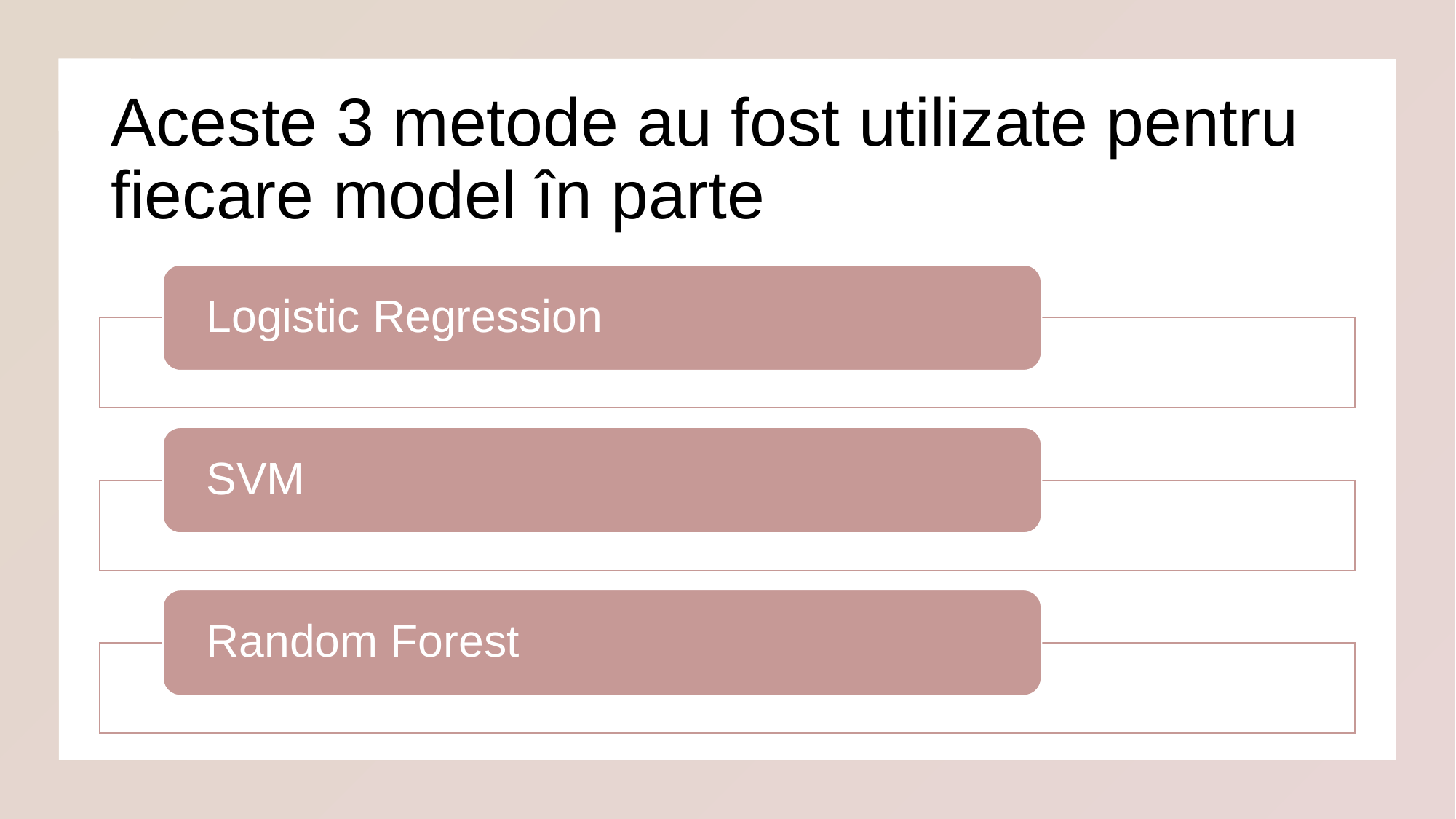

# Aceste 3 metode au fost utilizate pentru fiecare model în parte
Logistic Regression
SVM
Random Forest